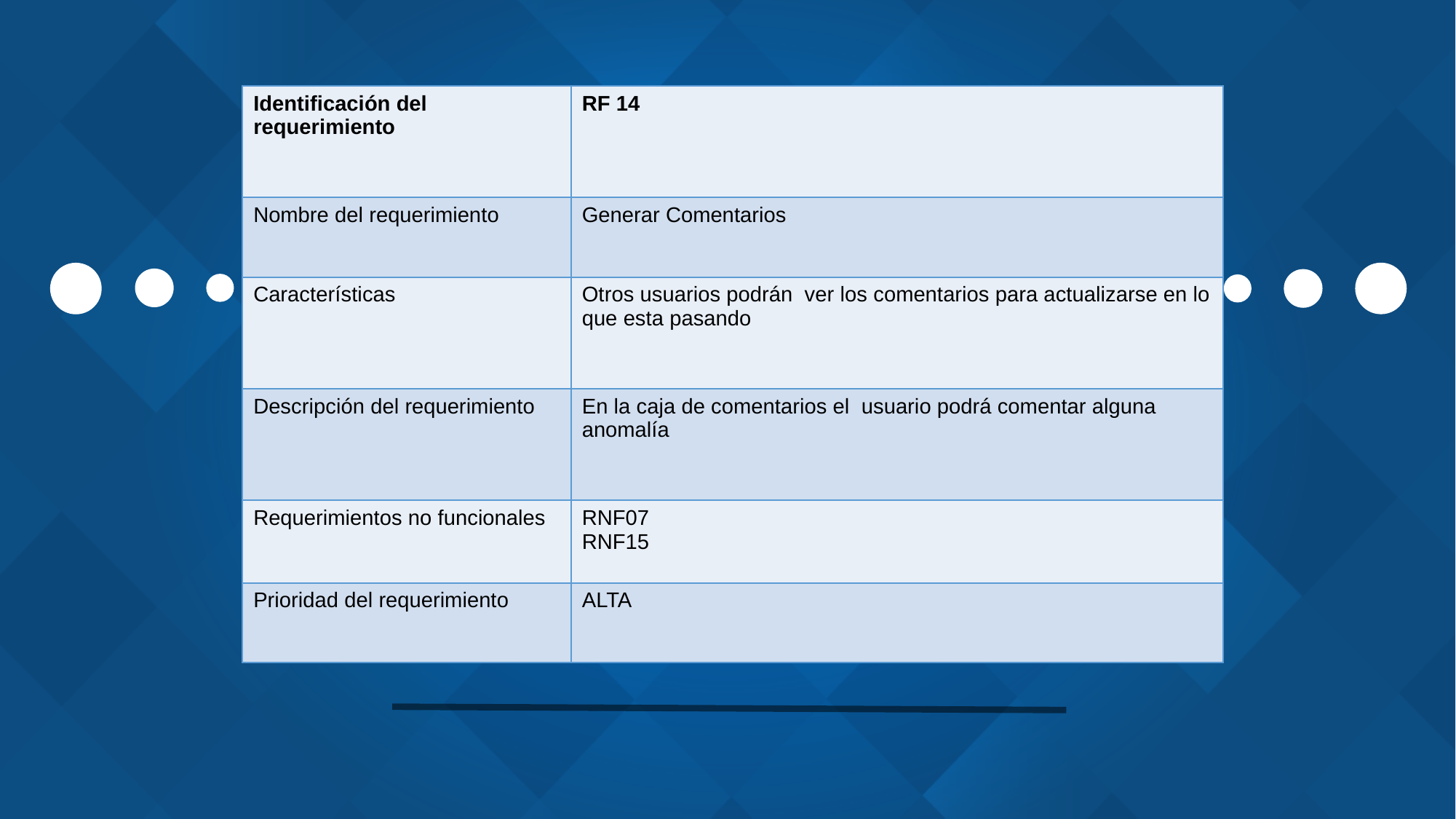

| Identificación del requerimiento | RF 14 |
| --- | --- |
| Nombre del requerimiento | Generar Comentarios |
| Características | Otros usuarios podrán ver los comentarios para actualizarse en lo que esta pasando |
| Descripción del requerimiento | En la caja de comentarios el usuario podrá comentar alguna anomalía |
| Requerimientos no funcionales | RNF07 RNF15 |
| Prioridad del requerimiento | ALTA |